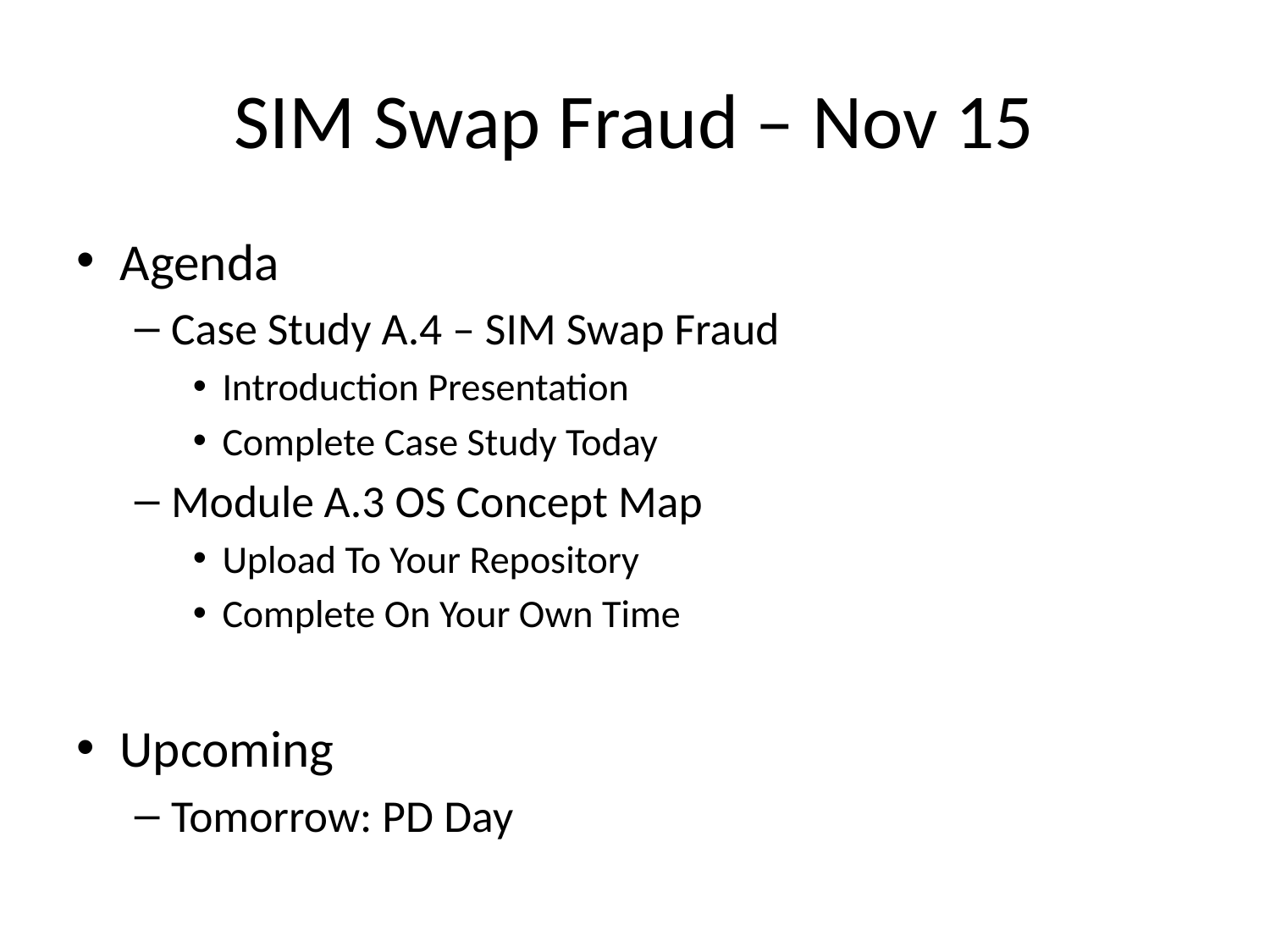

# SIM Swap Fraud – Nov 15
Agenda
Case Study A.4 – SIM Swap Fraud
Introduction Presentation
Complete Case Study Today
Module A.3 OS Concept Map
Upload To Your Repository
Complete On Your Own Time

Upcoming
Tomorrow: PD Day